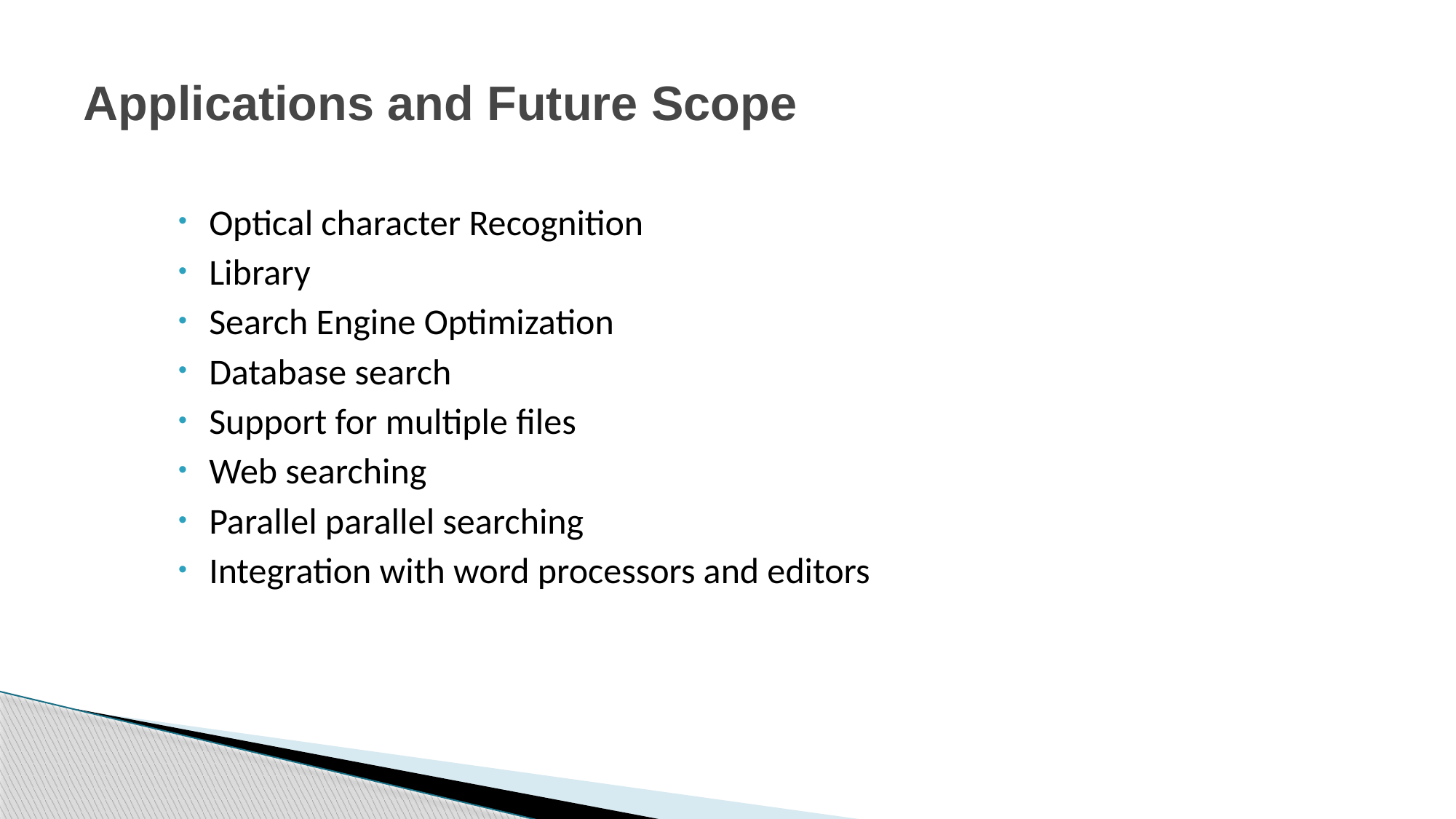

# Applications and Future Scope
Optical character Recognition
Library
Search Engine Optimization
Database search
Support for multiple files
Web searching
Parallel parallel searching
Integration with word processors and editors